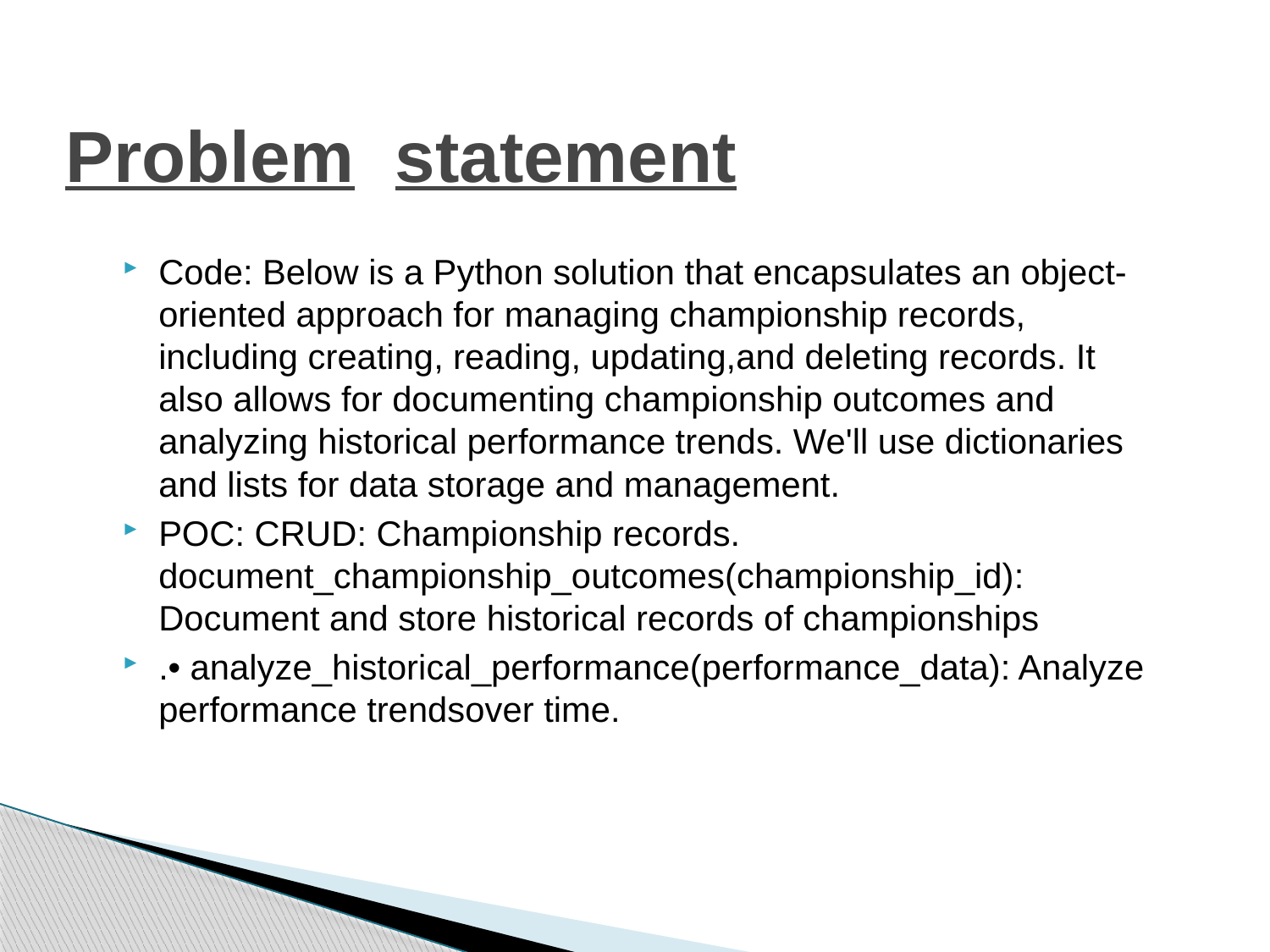

# Problem  statement
Code: Below is a Python solution that encapsulates an object-oriented approach for managing championship records, including creating, reading, updating,and deleting records. It also allows for documenting championship outcomes and analyzing historical performance trends. We'll use dictionaries and lists for data storage and management.
POC: CRUD: Championship records. document_championship_outcomes(championship_id): Document and store historical records of championships
.• analyze_historical_performance(performance_data): Analyze performance trendsover time.